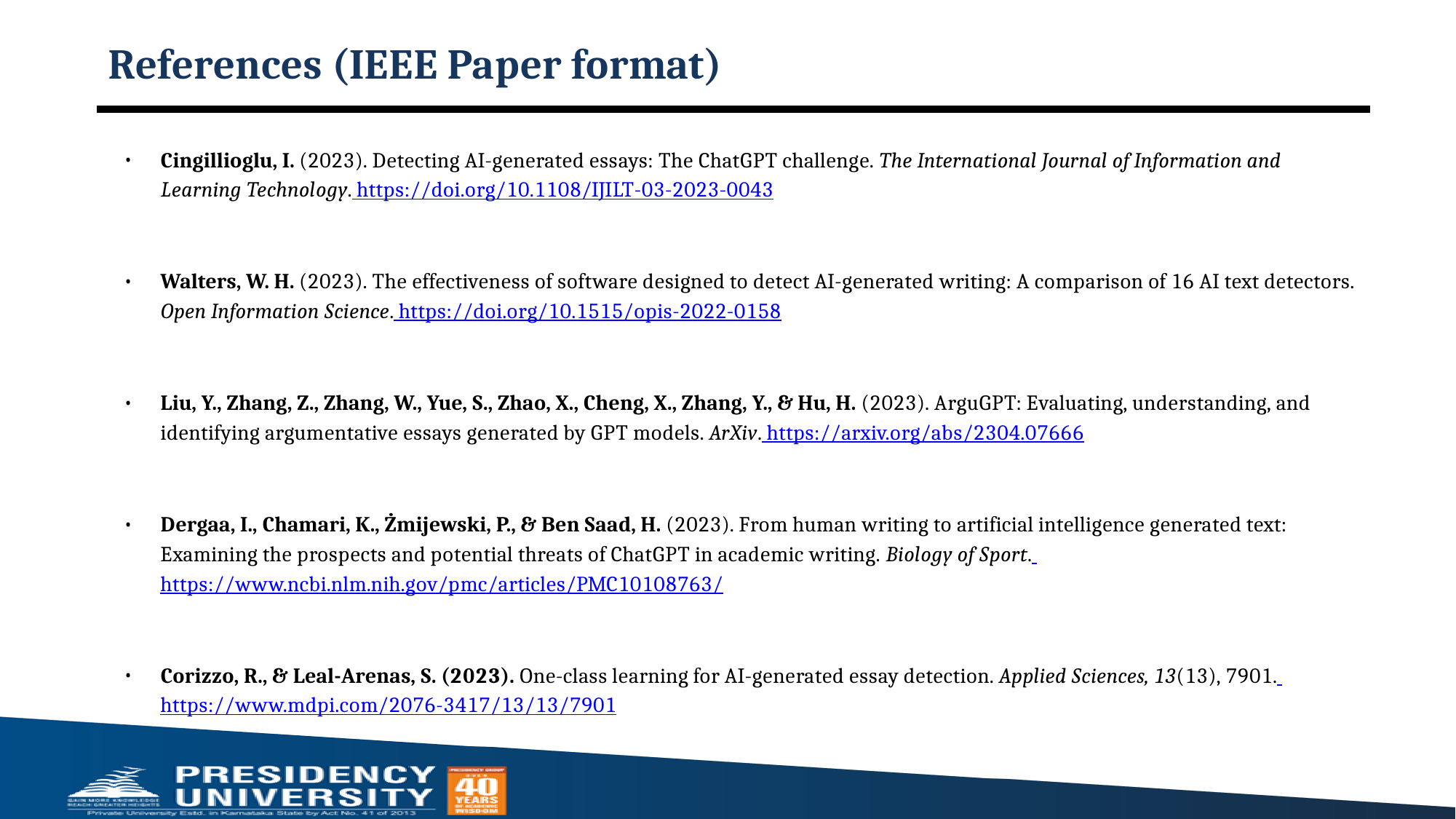

# References (IEEE Paper format)
Cingillioglu, I. (2023). Detecting AI-generated essays: The ChatGPT challenge. The International Journal of Information and Learning Technology. https://doi.org/10.1108/IJILT-03-2023-0043

Walters, W. H. (2023). The effectiveness of software designed to detect AI-generated writing: A comparison of 16 AI text detectors. Open Information Science. https://doi.org/10.1515/opis-2022-0158

Liu, Y., Zhang, Z., Zhang, W., Yue, S., Zhao, X., Cheng, X., Zhang, Y., & Hu, H. (2023). ArguGPT: Evaluating, understanding, and identifying argumentative essays generated by GPT models. ArXiv. https://arxiv.org/abs/2304.07666

Dergaa, I., Chamari, K., Żmijewski, P., & Ben Saad, H. (2023). From human writing to artificial intelligence generated text: Examining the prospects and potential threats of ChatGPT in academic writing. Biology of Sport. https://www.ncbi.nlm.nih.gov/pmc/articles/PMC10108763/

Corizzo, R., & Leal-Arenas, S. (2023). One-class learning for AI-generated essay detection. Applied Sciences, 13(13), 7901. https://www.mdpi.com/2076-3417/13/13/7901